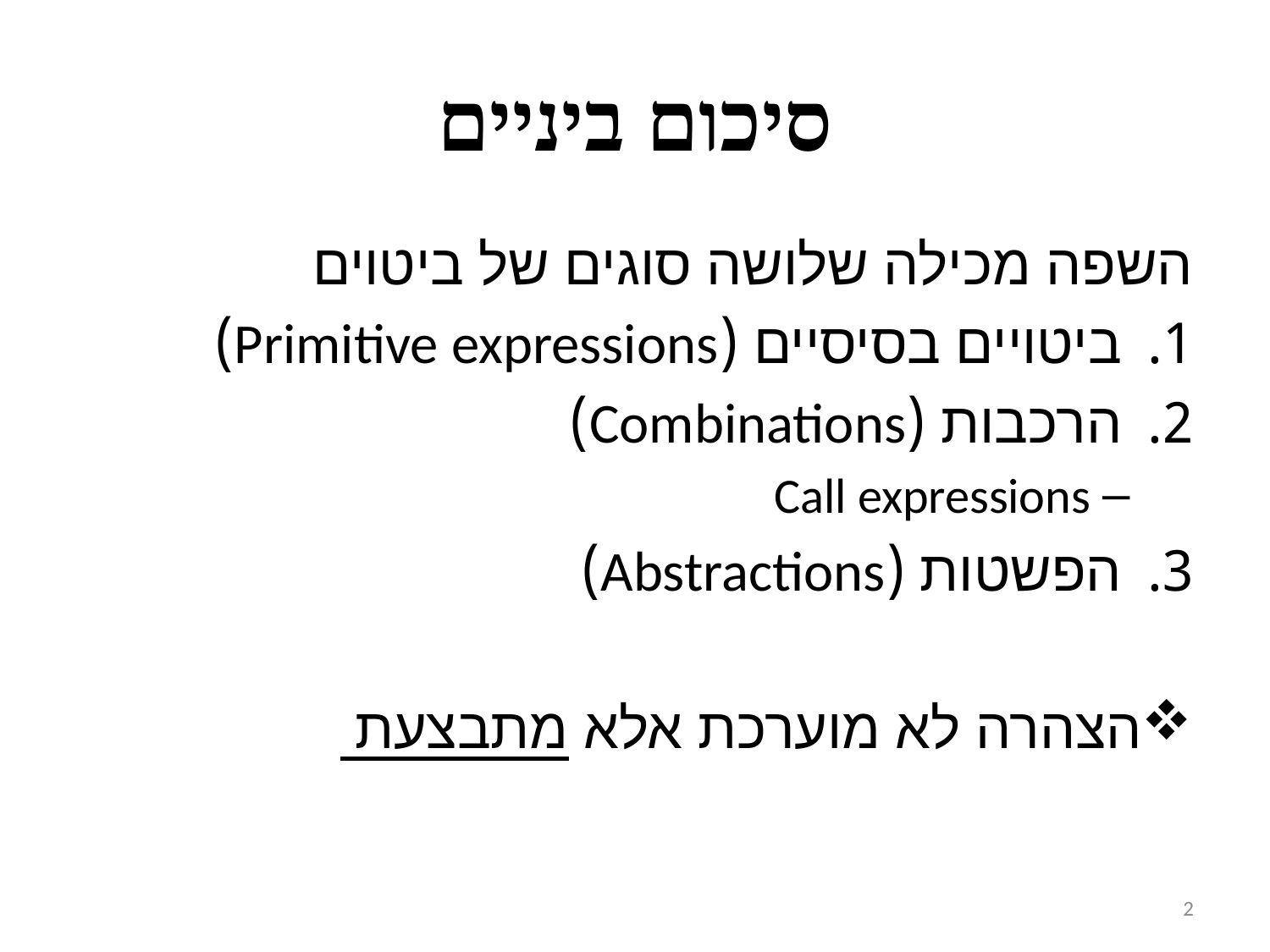

# סיכום ביניים
השפה מכילה שלושה סוגים של ביטוים
ביטויים בסיסיים (Primitive expressions)
הרכבות (Combinations)
Call expressions
הפשטות (Abstractions)

הצהרה לא מוערכת אלא מתבצעת
2